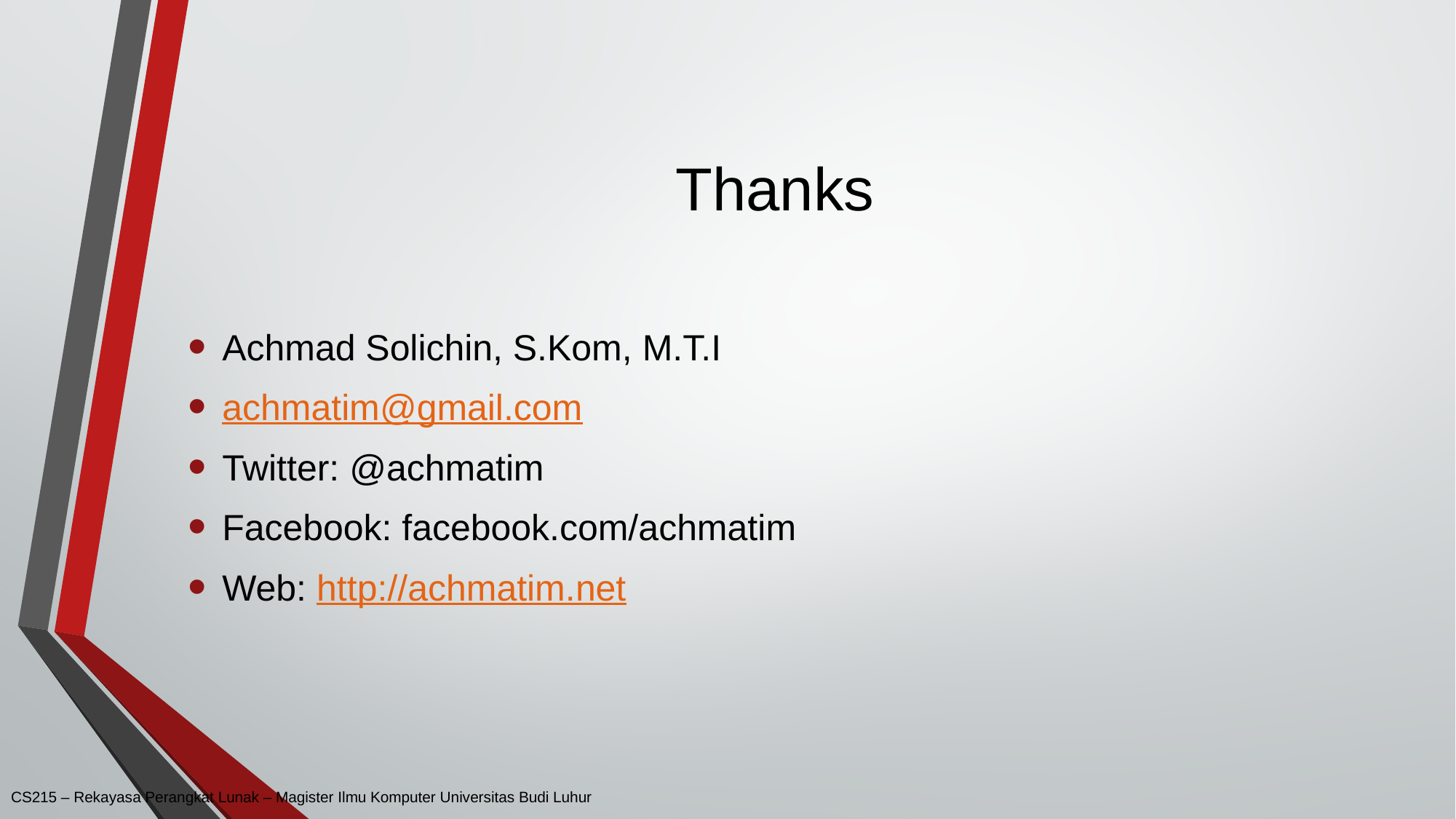

# Thanks
Achmad Solichin, S.Kom, M.T.I
achmatim@gmail.com
Twitter: @achmatim
Facebook: facebook.com/achmatim
Web: http://achmatim.net
CS215 – Rekayasa Perangkat Lunak – Magister Ilmu Komputer Universitas Budi Luhur